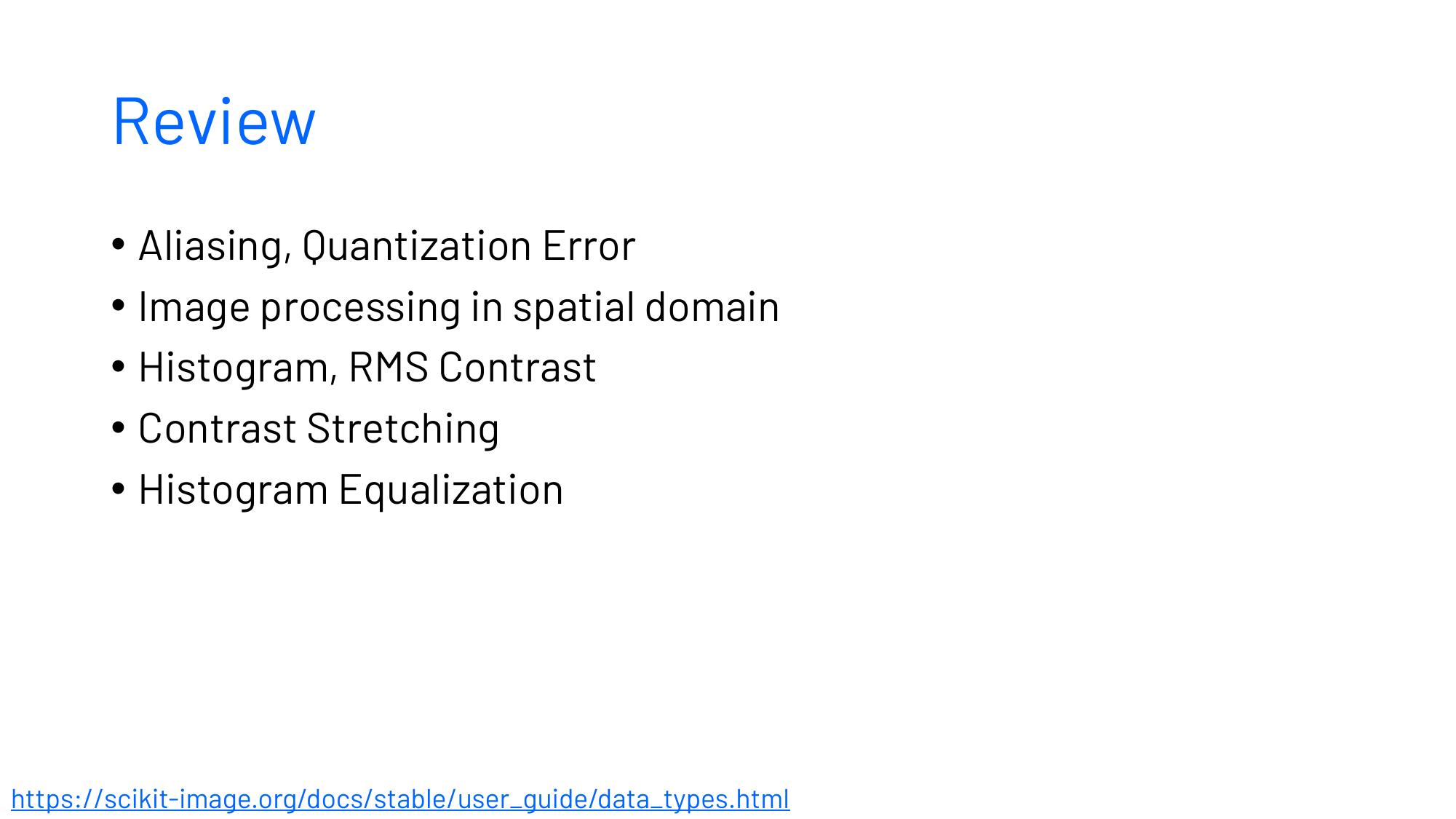

# Review
Aliasing, Quantization Error
Image processing in spatial domain
Histogram, RMS Contrast
Contrast Stretching
Histogram Equalization

https://scikit-image.org/docs/stable/user_guide/data_types.html